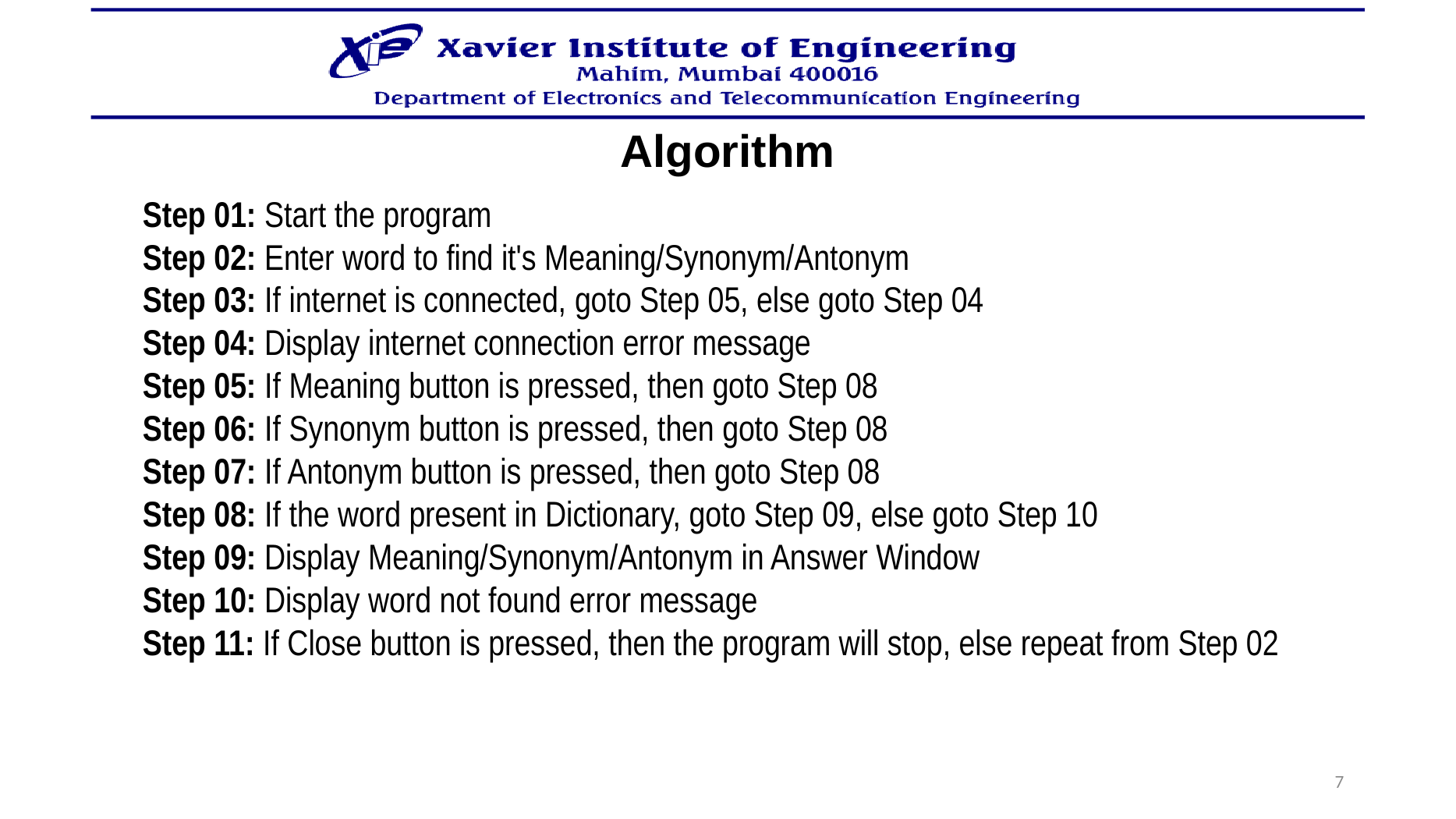

Algorithm
Step 01: Start the program
Step 02: Enter word to find it's Meaning/Synonym/Antonym
Step 03: If internet is connected, goto Step 05, else goto Step 04
Step 04: Display internet connection error message
Step 05: If Meaning button is pressed, then goto Step 08
Step 06: If Synonym button is pressed, then goto Step 08
Step 07: If Antonym button is pressed, then goto Step 08
Step 08: If the word present in Dictionary, goto Step 09, else goto Step 10
Step 09: Display Meaning/Synonym/Antonym in Answer Window
Step 10: Display word not found error message
Step 11: If Close button is pressed, then the program will stop, else repeat from Step 02
7